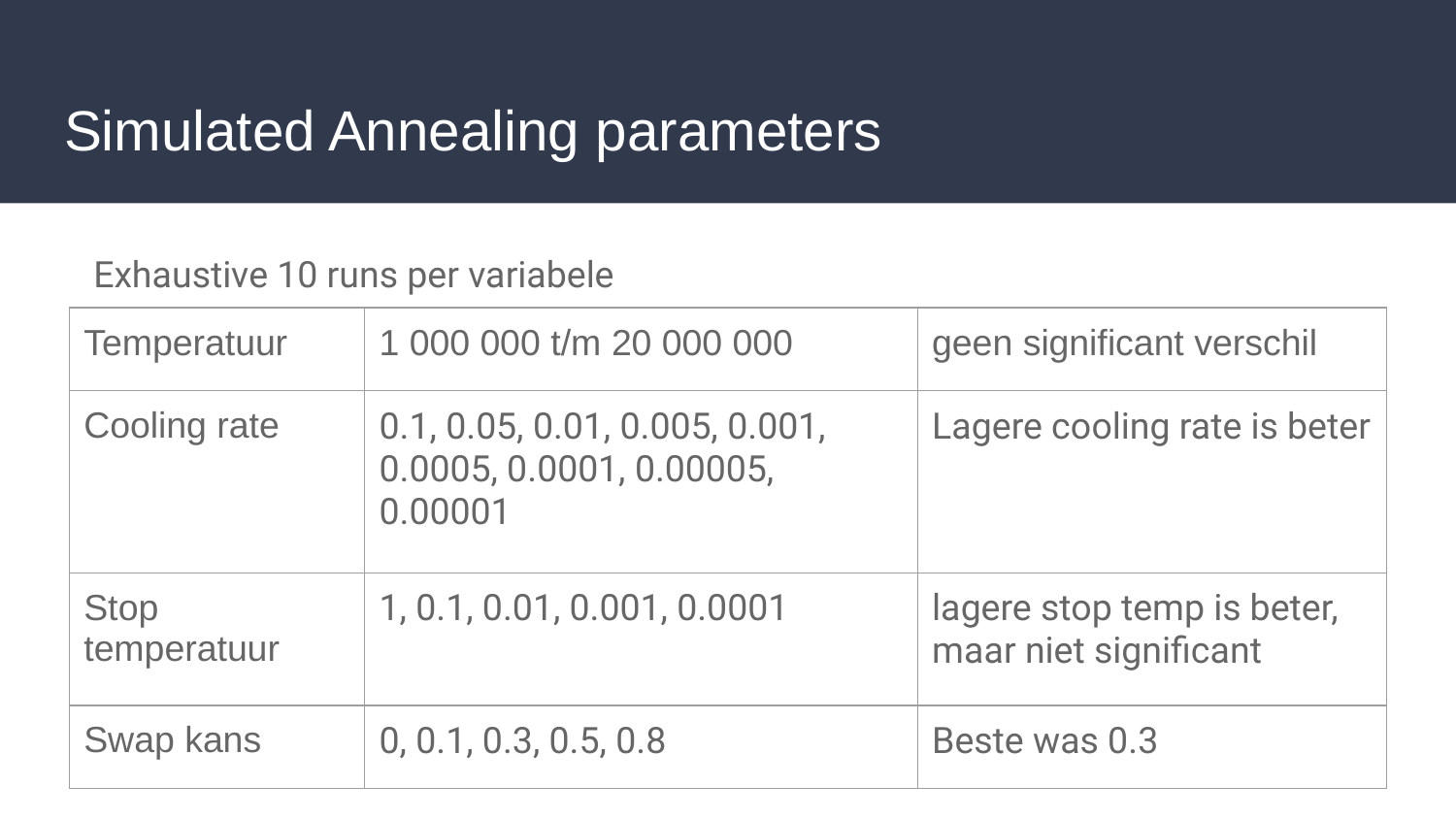

# Simulated Annealing parameters
Exhaustive 10 runs per variabele
| Temperatuur | 1 000 000 t/m 20 000 000 | geen significant verschil |
| --- | --- | --- |
| Cooling rate | 0.1, 0.05, 0.01, 0.005, 0.001, 0.0005, 0.0001, 0.00005, 0.00001 | Lagere cooling rate is beter |
| Stop temperatuur | 1, 0.1, 0.01, 0.001, 0.0001 | lagere stop temp is beter, maar niet significant |
| Swap kans | 0, 0.1, 0.3, 0.5, 0.8 | Beste was 0.3 |